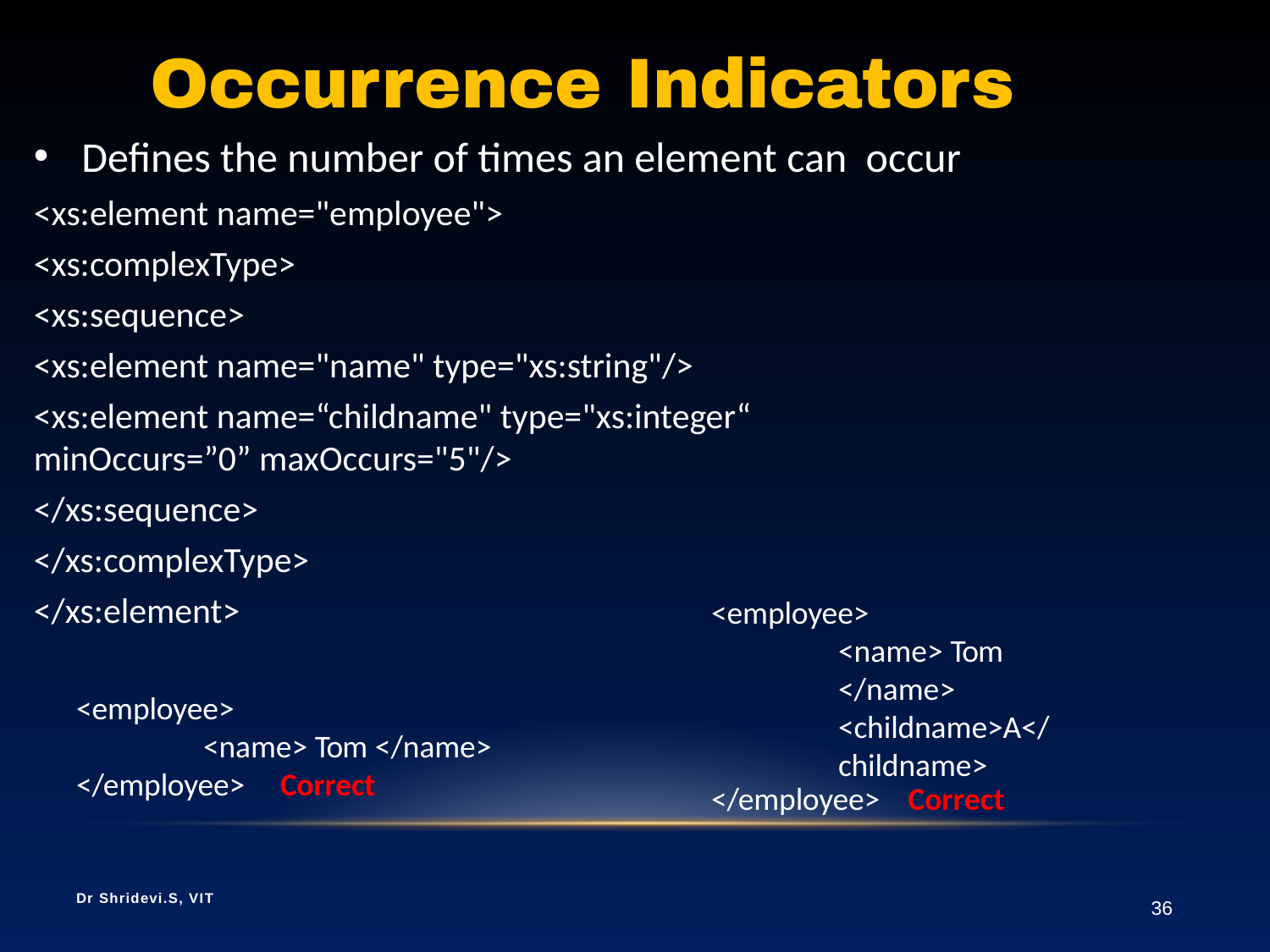

# Occurrence Indicators
Defines the number of times an element can  occur
<xs:element name="employee">
<xs:complexType>
<xs:sequence>
<xs:element name="name" type="xs:string"/>
<xs:element name=“childname" type="xs:integer“
minOccurs=”0” maxOccurs="5"/>
</xs:sequence>
</xs:complexType>
</xs:element>
<employee>
<name> Tom </name>
<childname>A</childname>
</employee>    Correct
<employee>
<name> Tom </name>
</employee>     Correct
Dr Shridevi.S, VIT
36